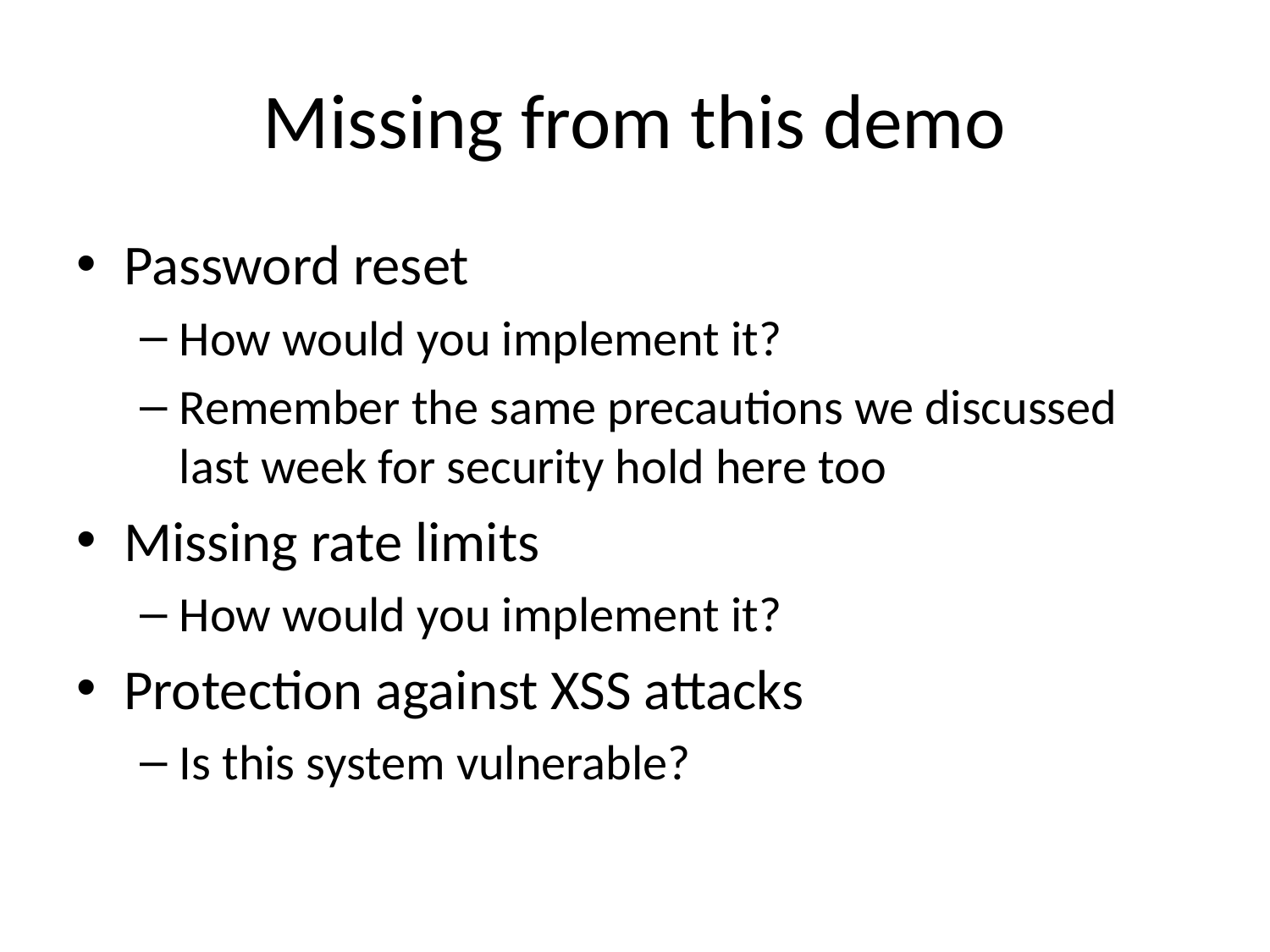

# Missing from this demo
Password reset
How would you implement it?
Remember the same precautions we discussed last week for security hold here too
Missing rate limits
How would you implement it?
Protection against XSS attacks
Is this system vulnerable?